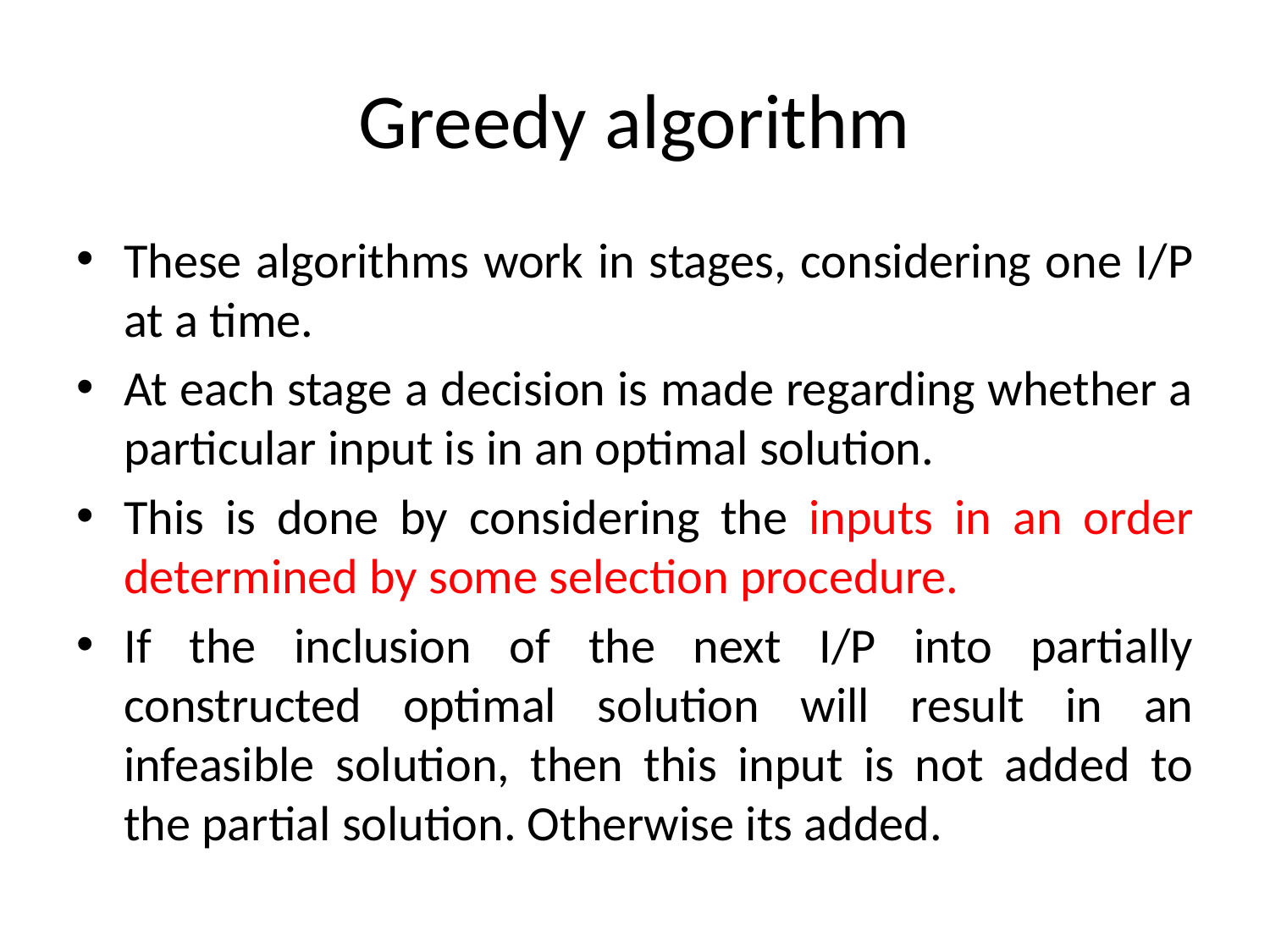

# Greedy algorithm
These algorithms work in stages, considering one I/P at a time.
At each stage a decision is made regarding whether a particular input is in an optimal solution.
This is done by considering the inputs in an order determined by some selection procedure.
If the inclusion of the next I/P into partially constructed optimal solution will result in an infeasible solution, then this input is not added to the partial solution. Otherwise its added.